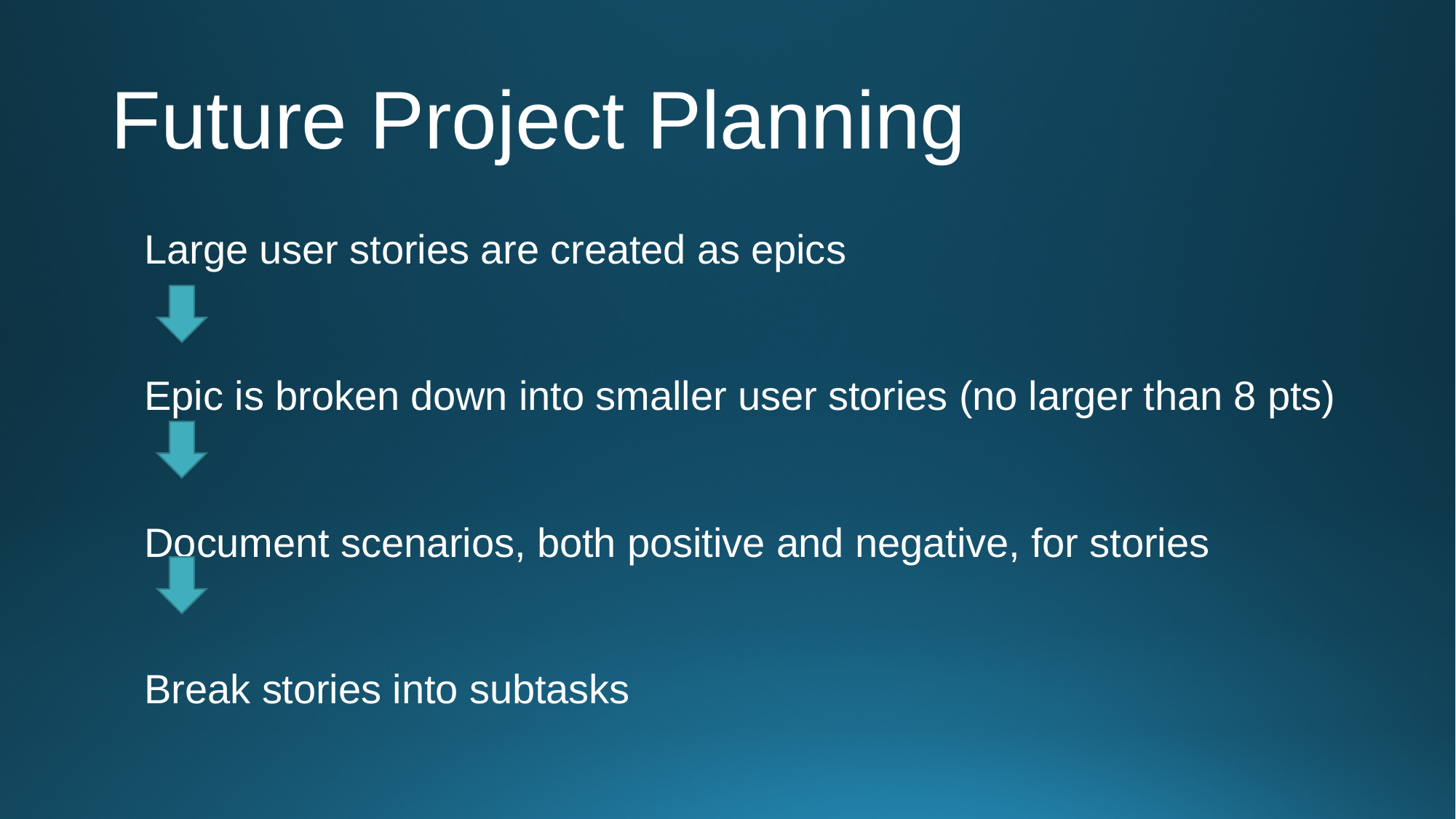

# Future Project Planning
Large user stories are created as epics

Epic is broken down into smaller user stories (no larger than 8 pts)

Document scenarios, both positive and negative, for stories

Break stories into subtasks